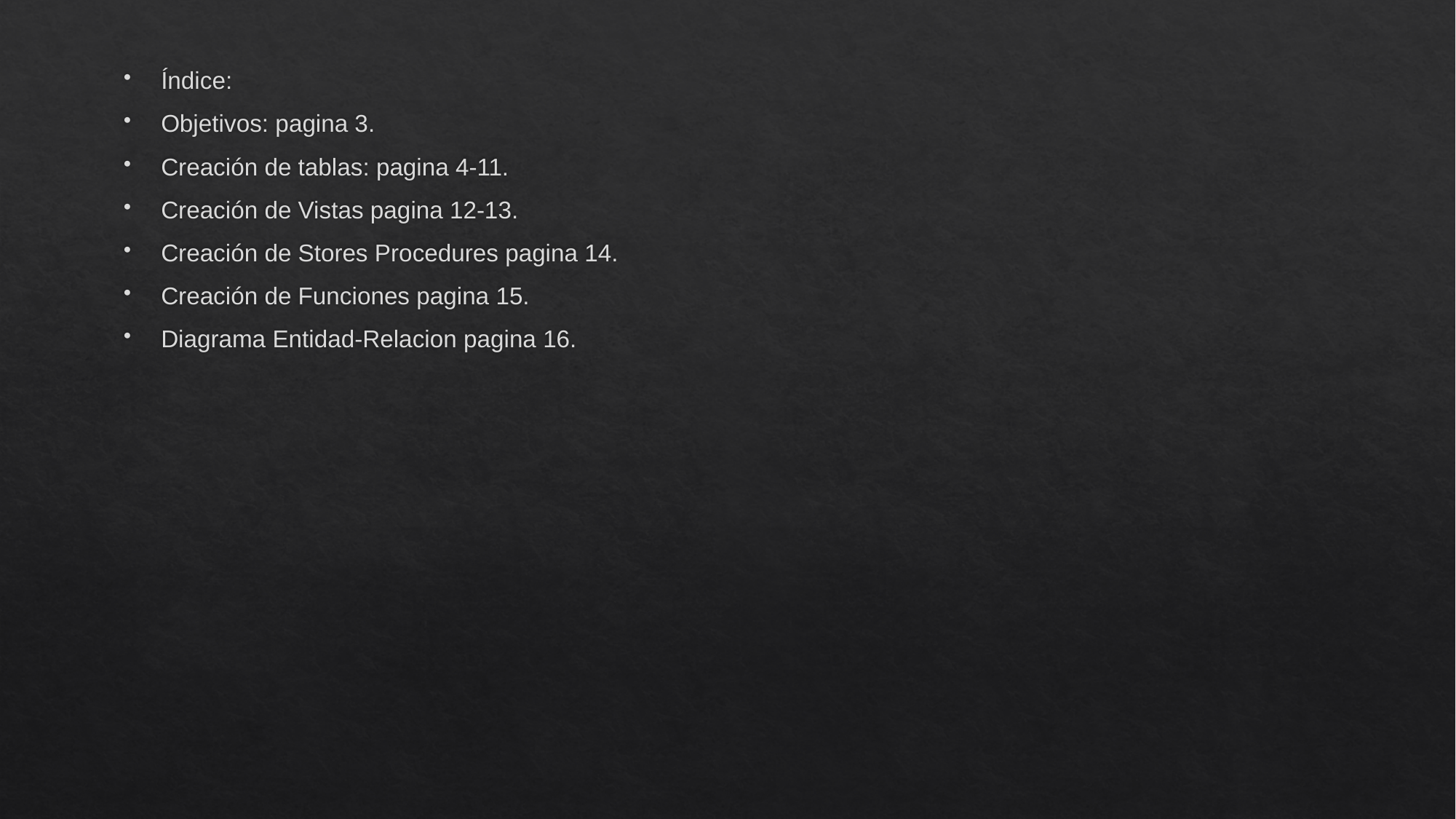

Índice:
Objetivos: pagina 3.
Creación de tablas: pagina 4-11.
Creación de Vistas pagina 12-13.
Creación de Stores Procedures pagina 14.
Creación de Funciones pagina 15.
Diagrama Entidad-Relacion pagina 16.